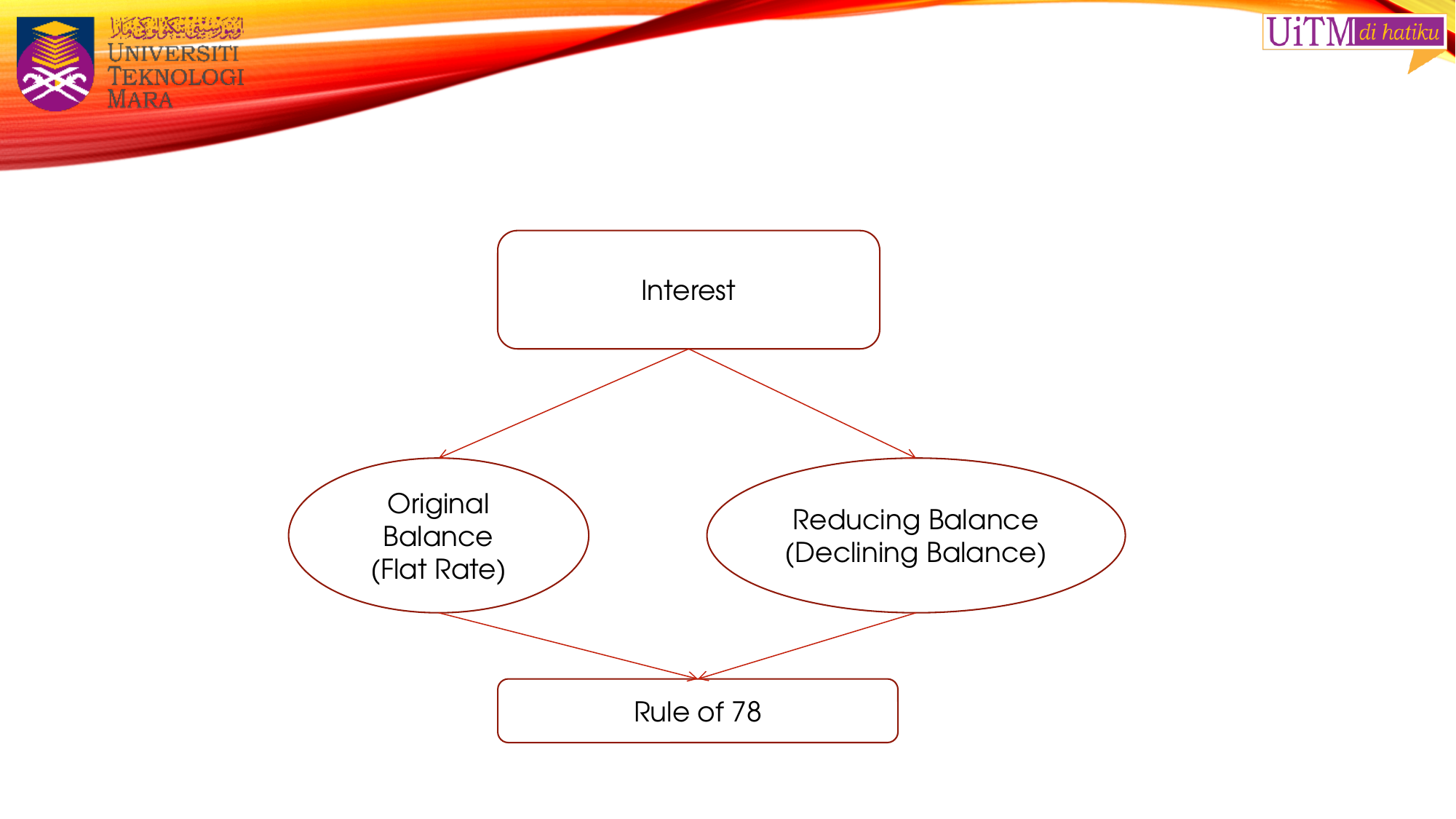

Interest
Original Balance
(Flat Rate)
Reducing Balance
(Declining Balance)
Rule of 78